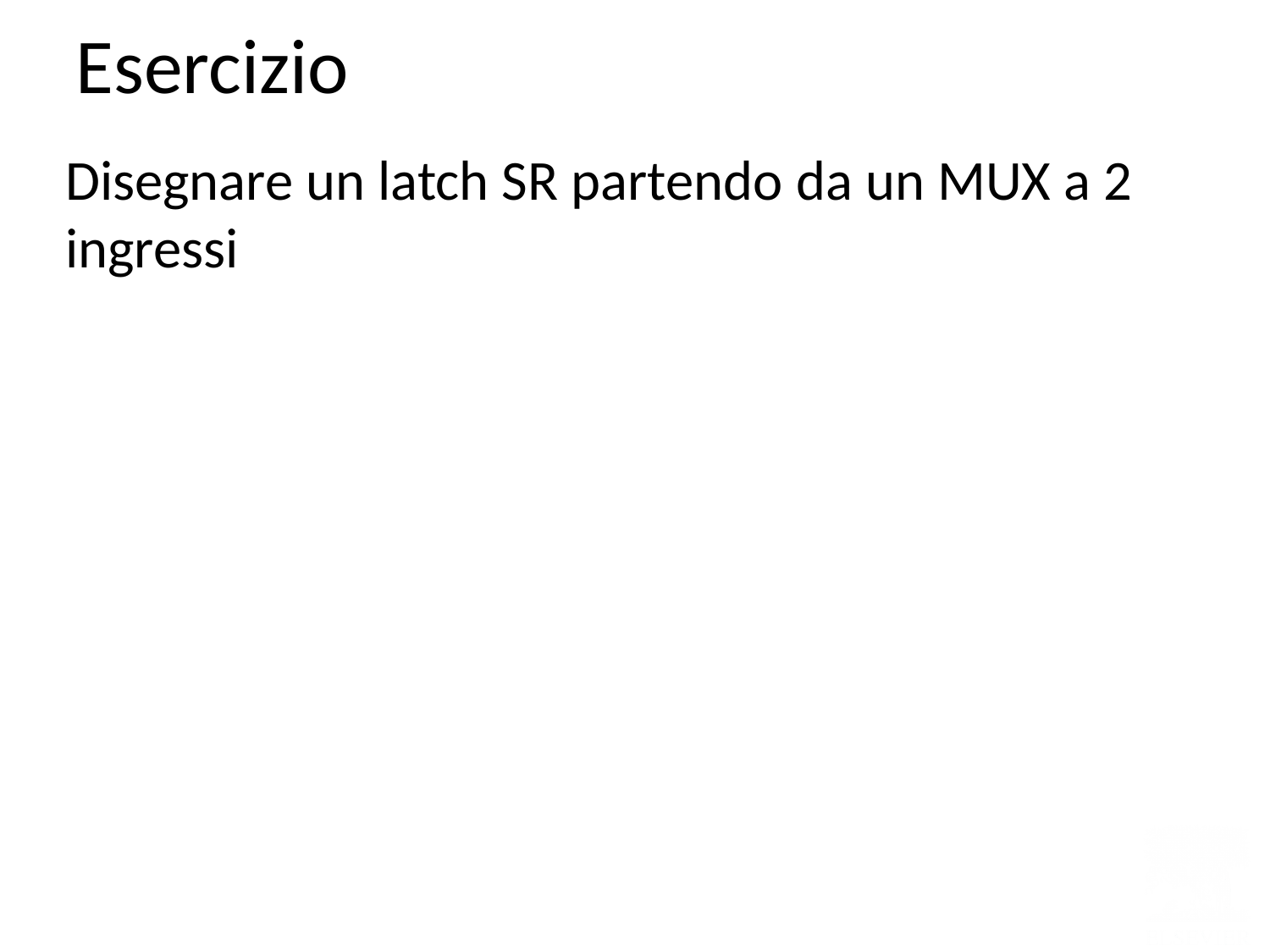

Esercizio
Disegnare un latch SR partendo da un MUX a 2 ingressi